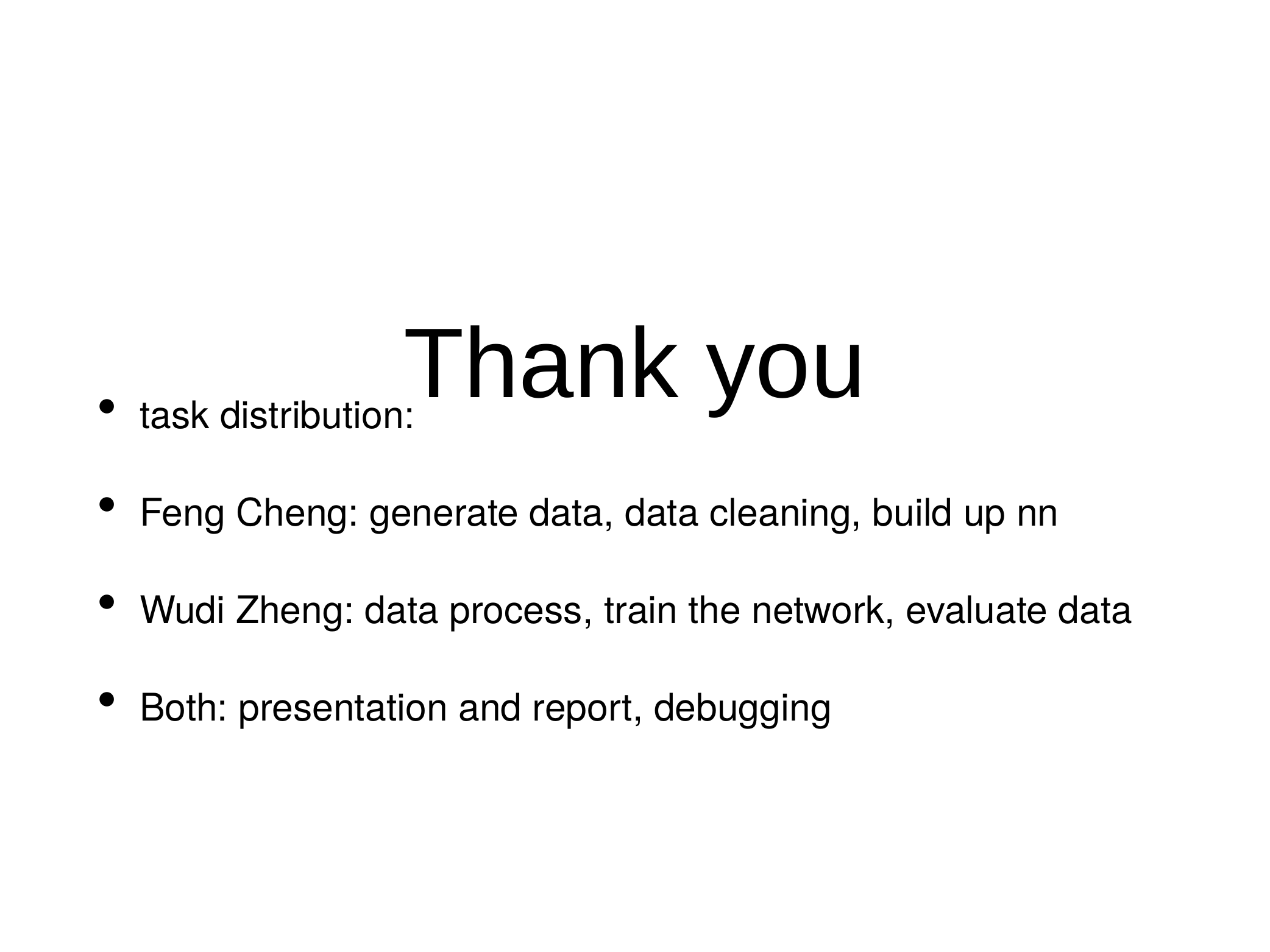

# Thank you
task distribution:
Feng Cheng: generate data, data cleaning, build up nn
Wudi Zheng: data process, train the network, evaluate data
Both: presentation and report, debugging